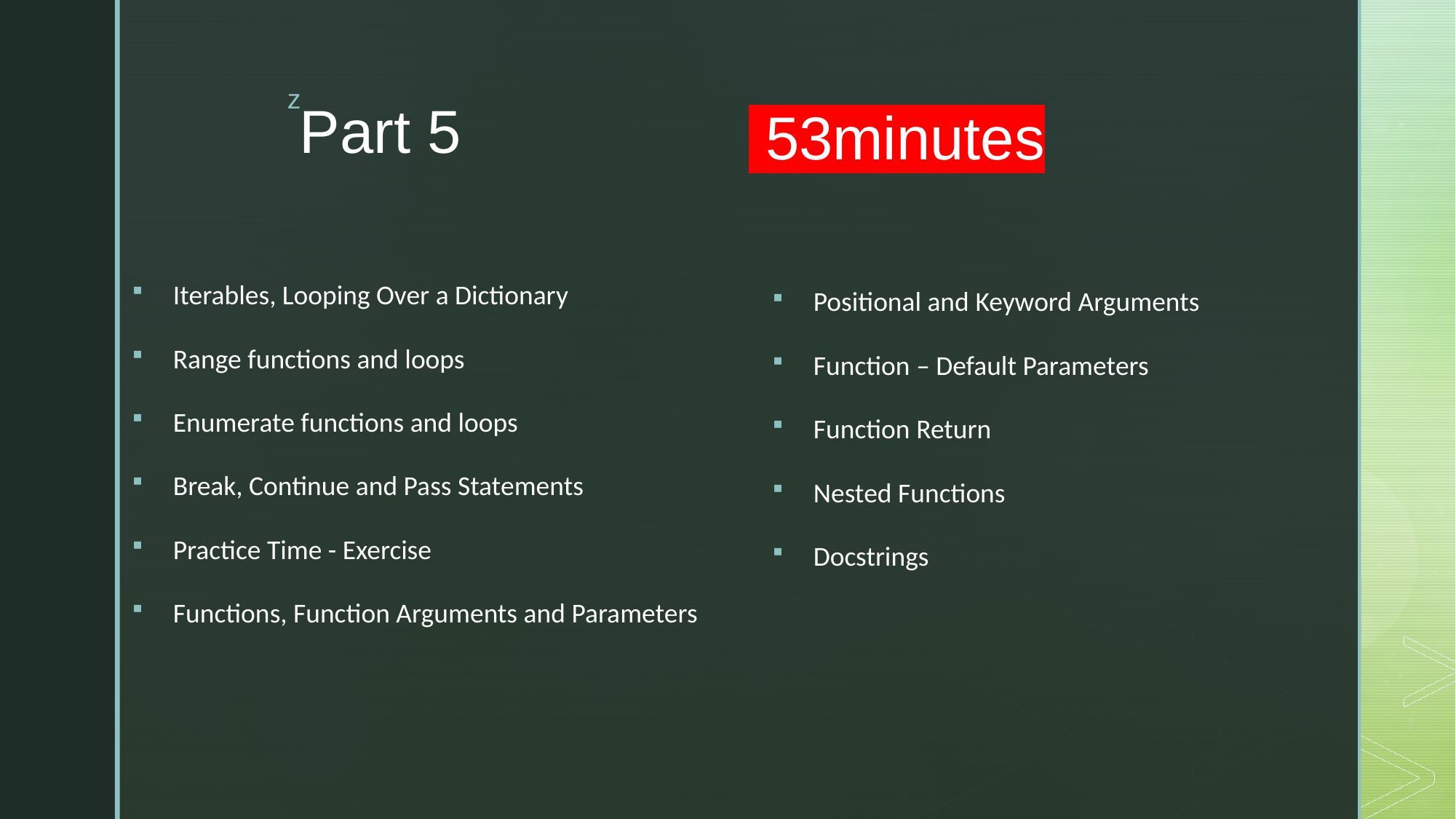

53minutes
# Part 5
Iterables, Looping Over a Dictionary
Range functions and loops
Enumerate functions and loops
Break, Continue and Pass Statements
Practice Time - Exercise
Functions, Function Arguments and Parameters

Positional and Keyword Arguments
Function – Default Parameters
Function Return
Nested Functions
Docstrings